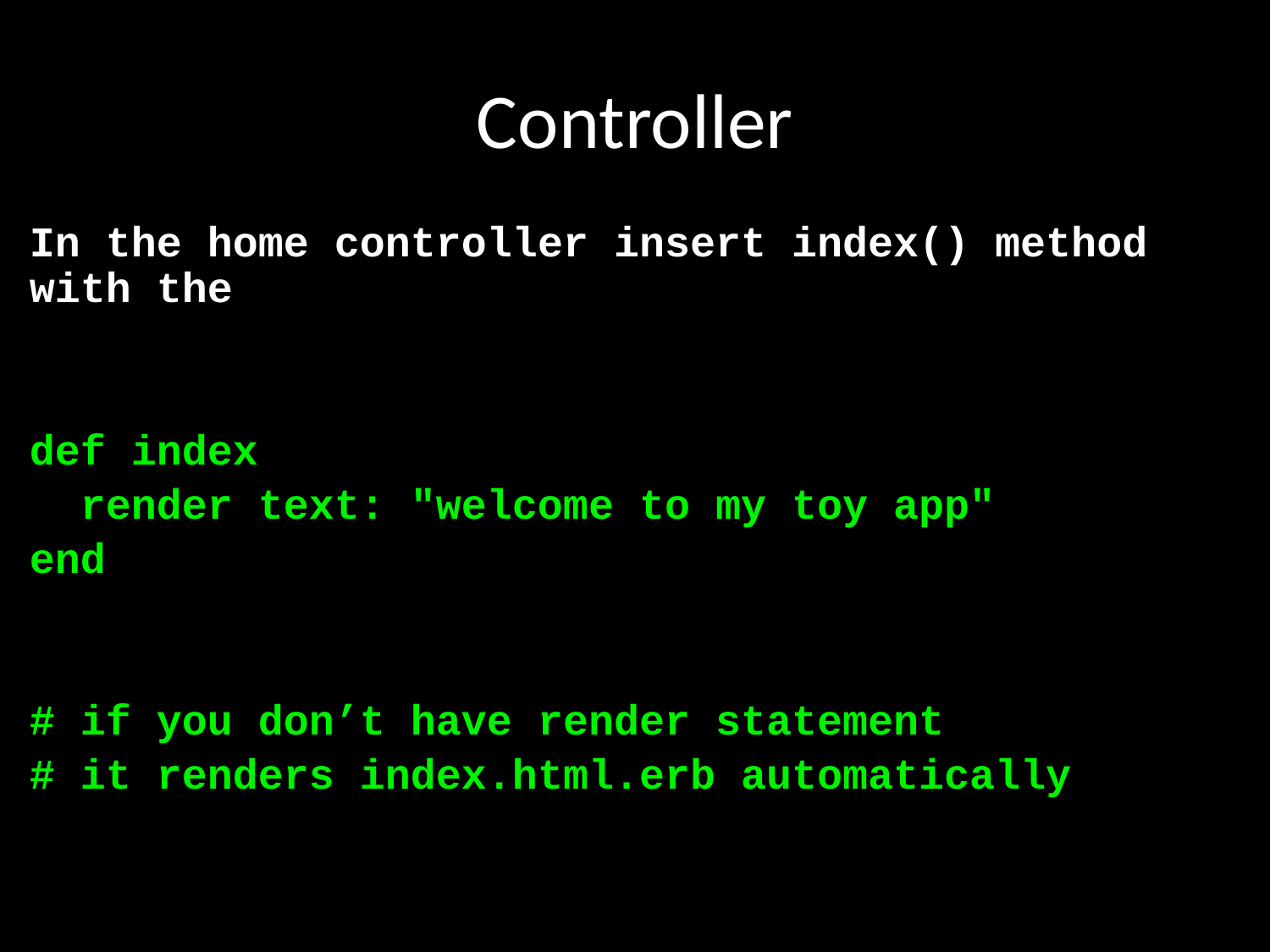

# Controller
In the home controller insert index() method with the

def index
  render text: "welcome to my toy app"
end

# if you don’t have render statement
# it renders index.html.erb automatically